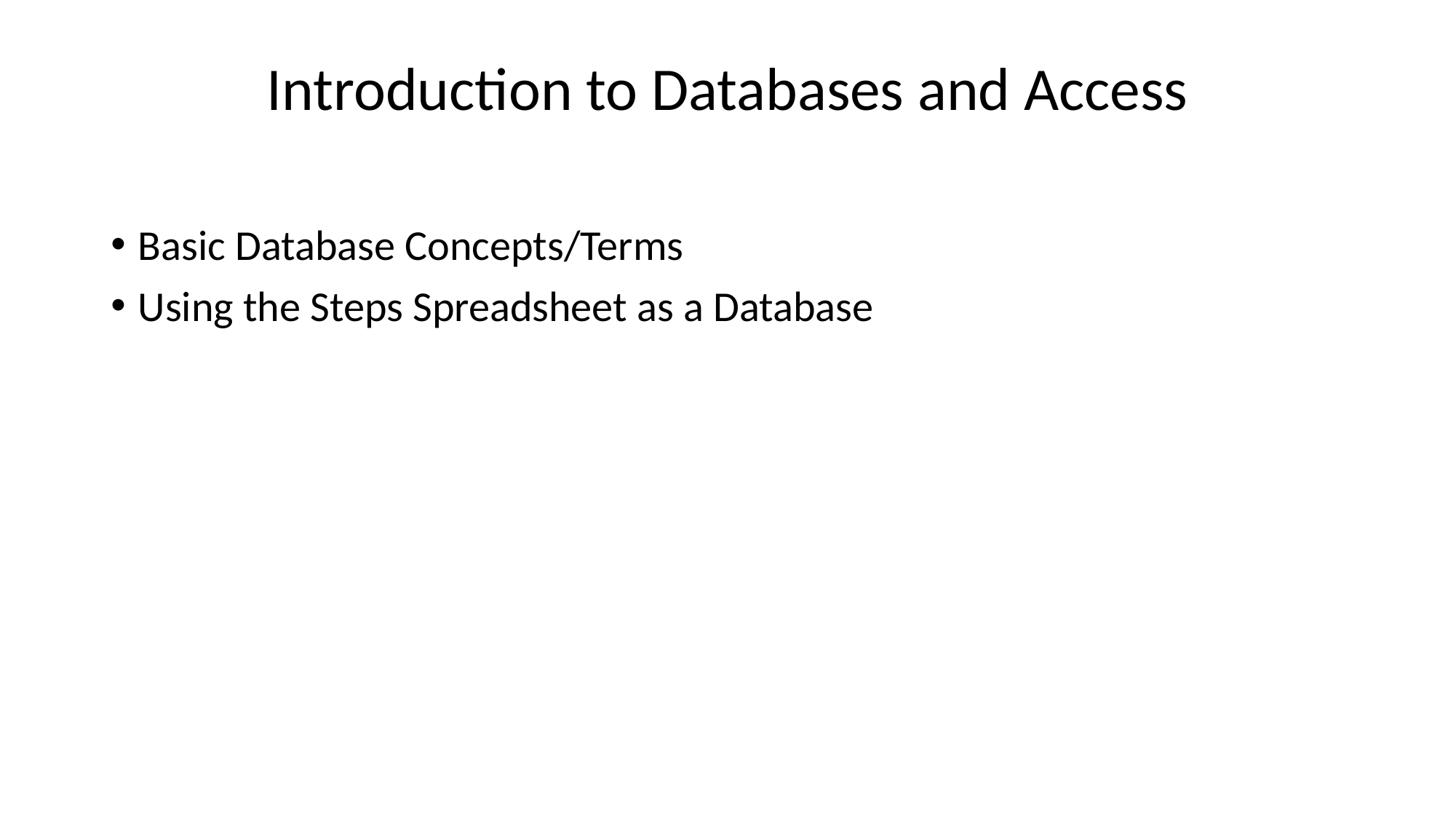

# Introduction to Databases and Access
Basic Database Concepts/Terms
Using the Steps Spreadsheet as a Database